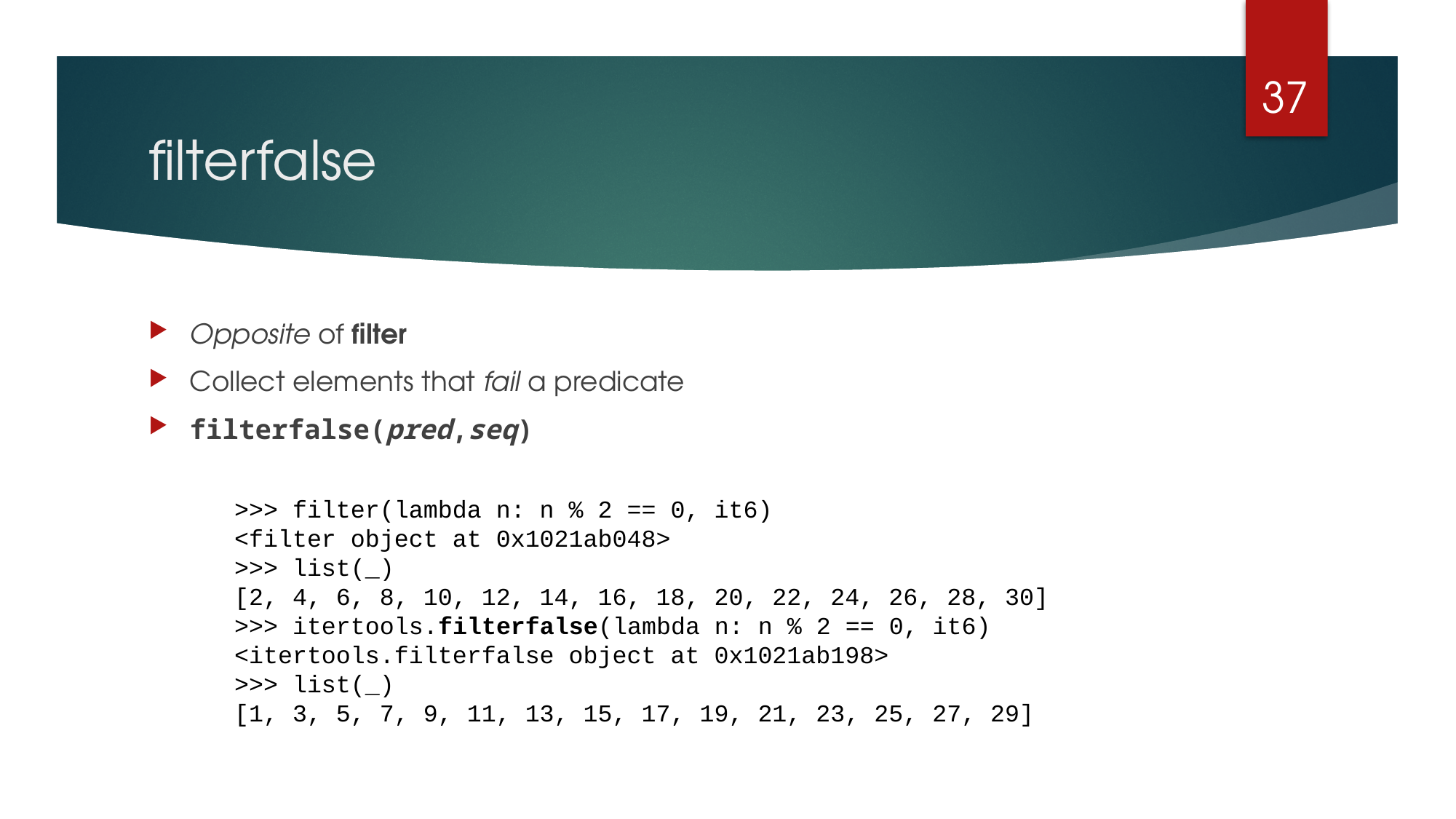

37
# filterfalse
Opposite of filter
Collect elements that fail a predicate
filterfalse(pred,seq)
>>> filter(lambda n: n % 2 == 0, it6)
<filter object at 0x1021ab048>
>>> list(_)
[2, 4, 6, 8, 10, 12, 14, 16, 18, 20, 22, 24, 26, 28, 30]
>>> itertools.filterfalse(lambda n: n % 2 == 0, it6)
<itertools.filterfalse object at 0x1021ab198>
>>> list(_)
[1, 3, 5, 7, 9, 11, 13, 15, 17, 19, 21, 23, 25, 27, 29]